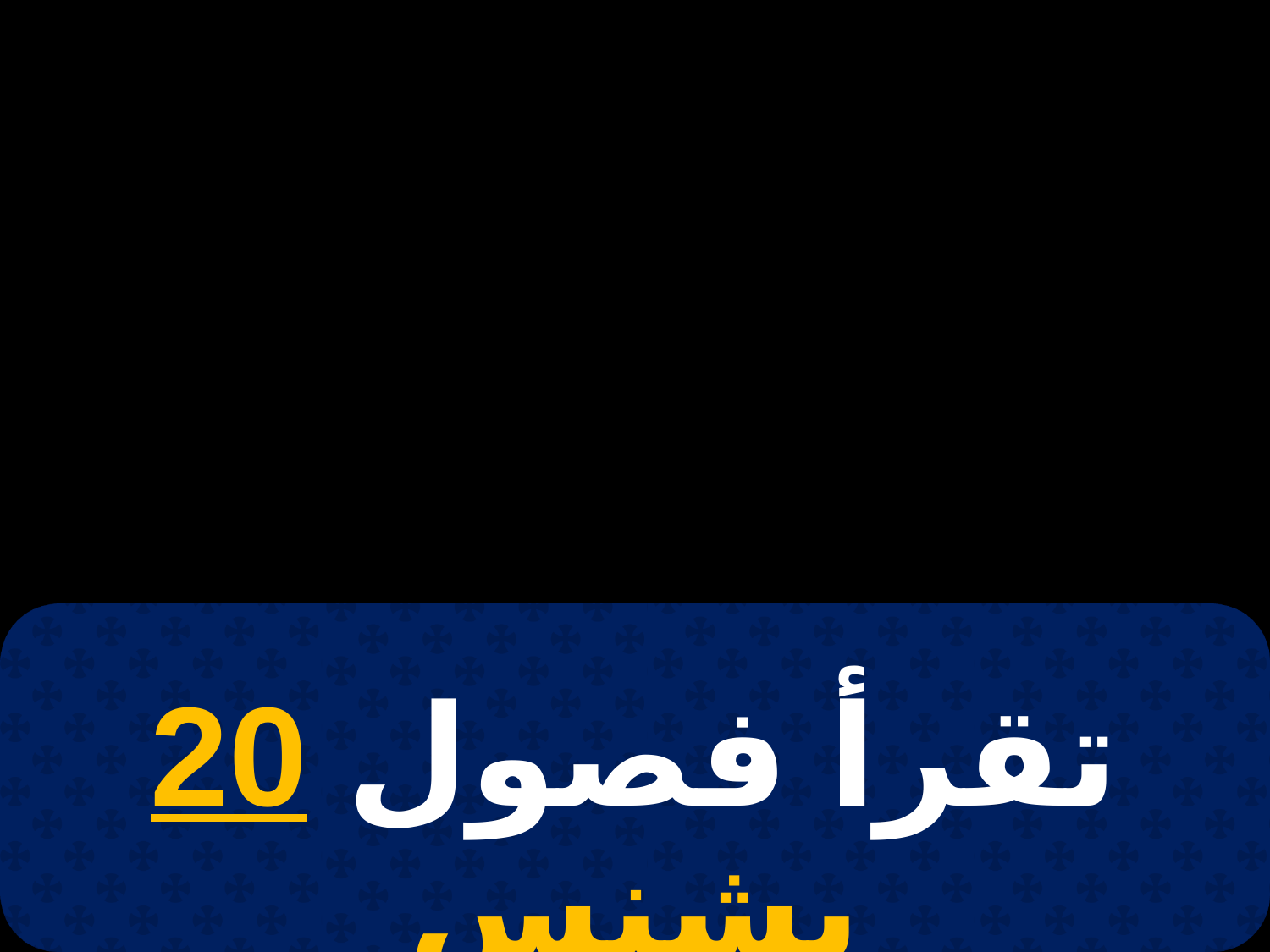

# 3 أمشير
تقرأ فصول 20 بشنس